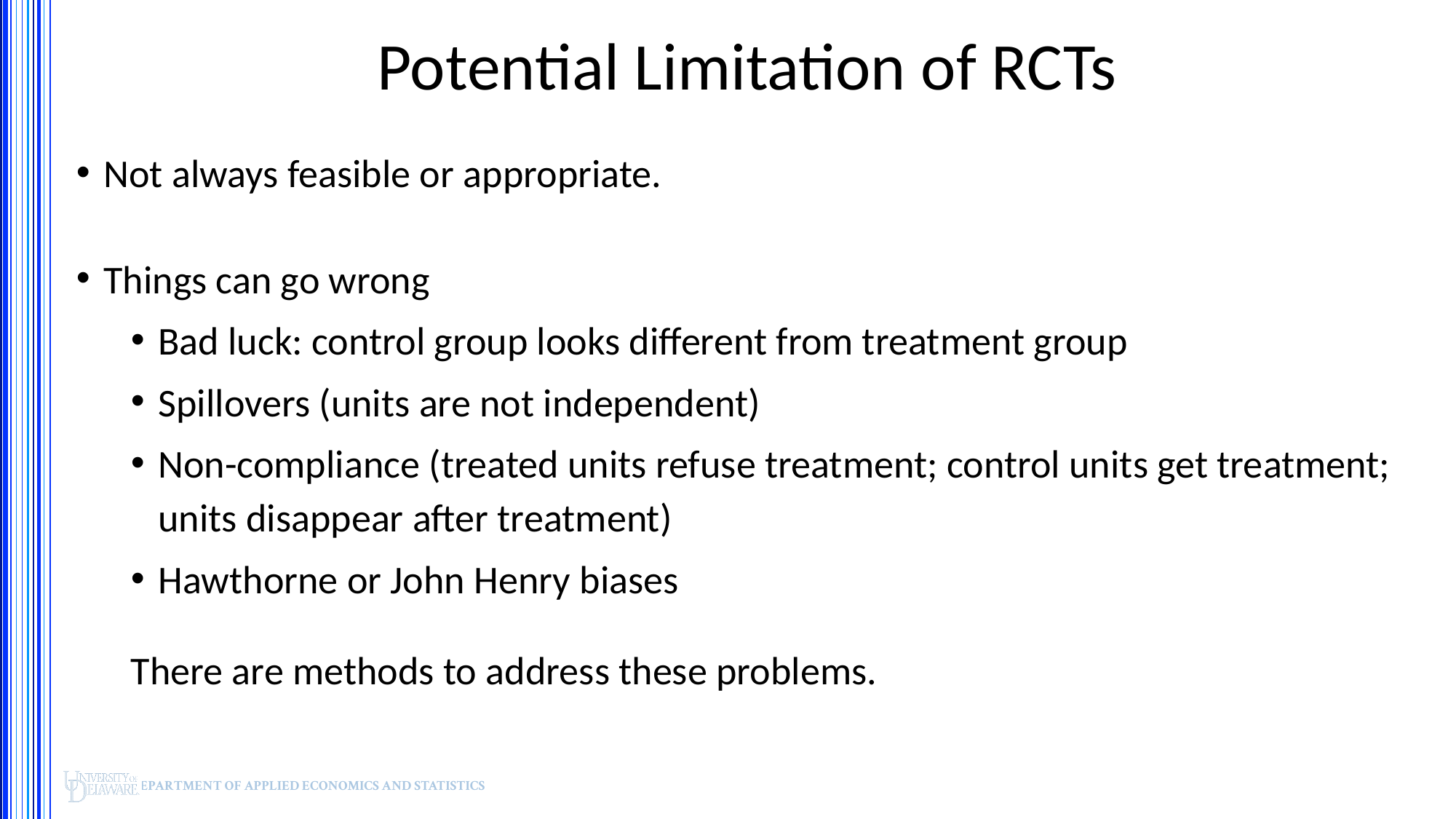

Potential Limitation of RCTs
Not always feasible or appropriate.

Things can go wrong
Bad luck: control group looks different from treatment group
Spillovers (units are not independent)
Non-compliance (treated units refuse treatment; control units get treatment; units disappear after treatment)
Hawthorne or John Henry biases

There are methods to address these problems.